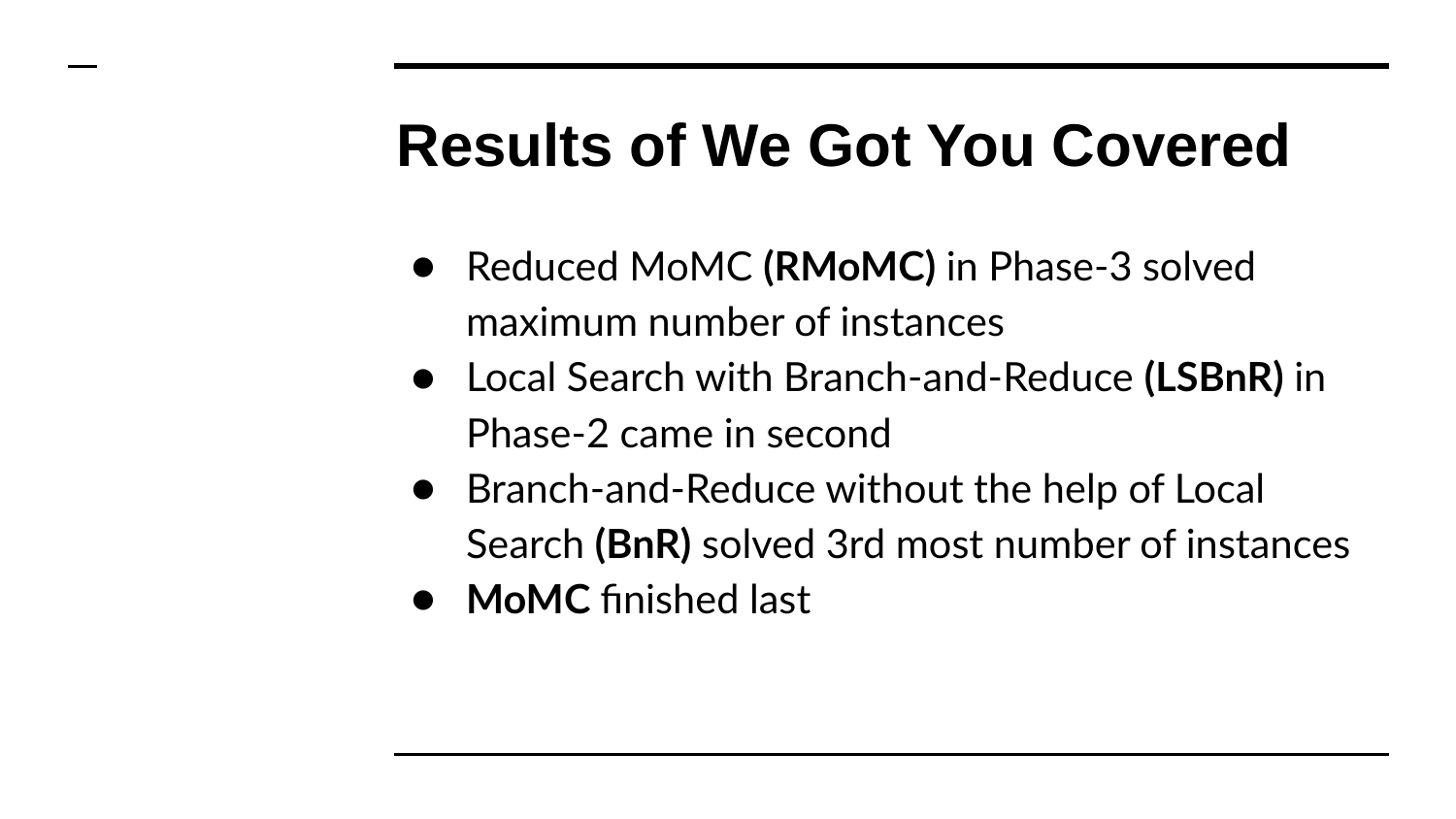

# Results of We Got You Covered
Reduced MoMC (RMoMC) in Phase-3 solved maximum number of instances
Local Search with Branch-and-Reduce (LSBnR) in Phase-2 came in second
Branch-and-Reduce without the help of Local Search (BnR) solved 3rd most number of instances
MoMC finished last